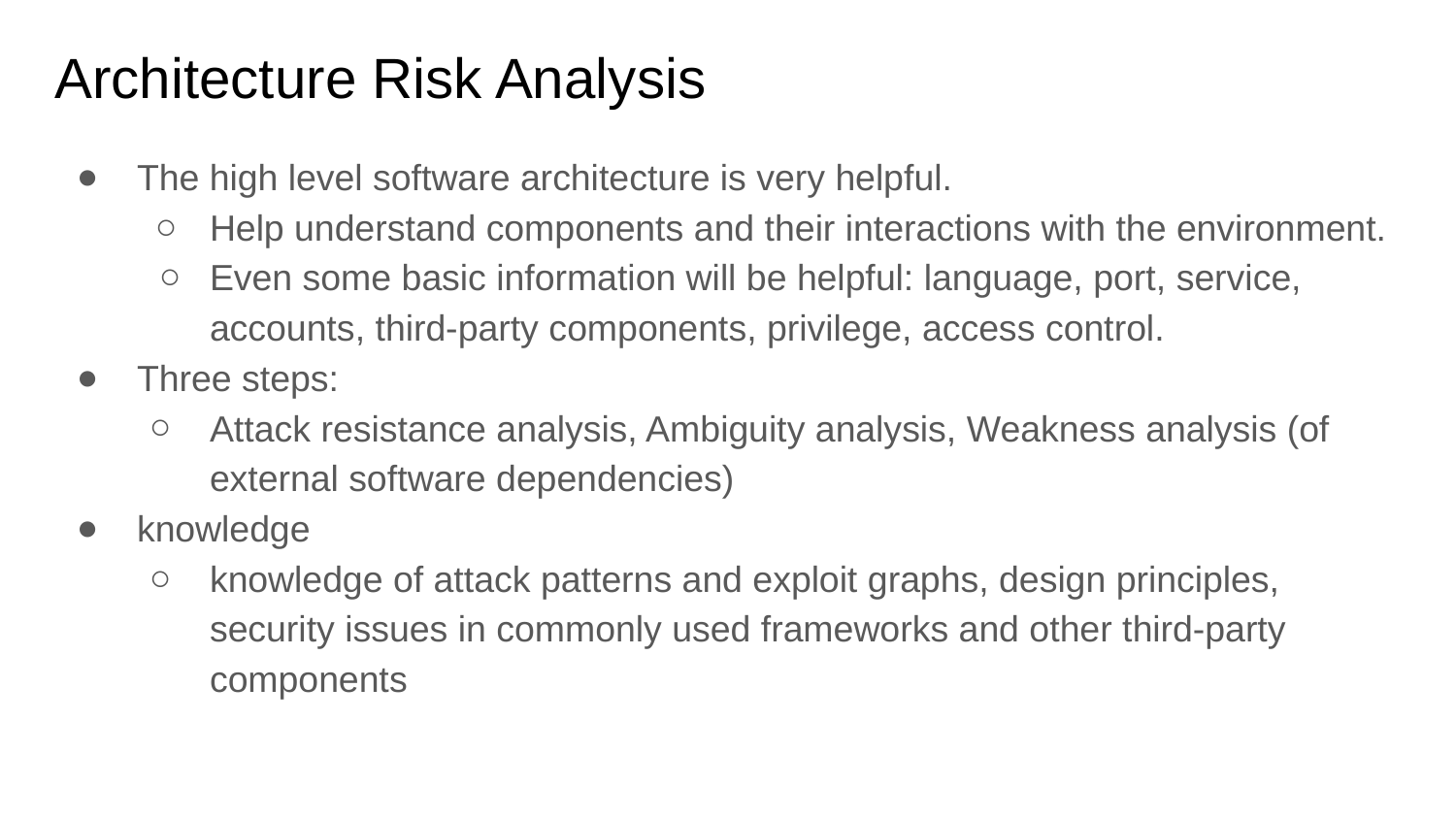

# Architecture Risk Analysis
The high level software architecture is very helpful.
Help understand components and their interactions with the environment.
Even some basic information will be helpful: language, port, service, accounts, third-party components, privilege, access control.
Three steps:
Attack resistance analysis, Ambiguity analysis, Weakness analysis (of external software dependencies)
knowledge
knowledge of attack patterns and exploit graphs, design principles, security issues in commonly used frameworks and other third-party components